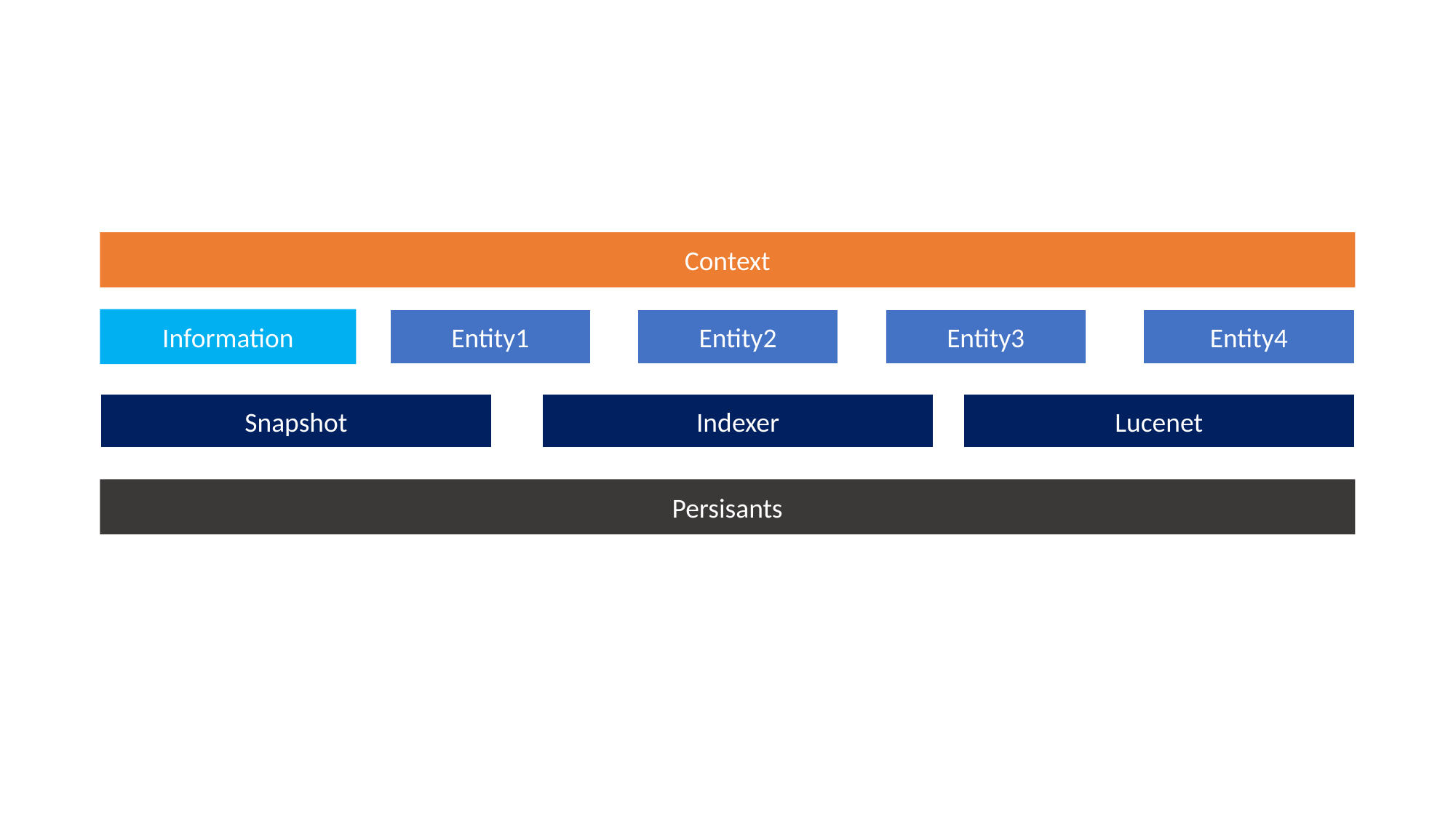

#
Context
Information
Entity1
Entity2
Entity3
Entity4
Snapshot
Indexer
Lucenet
Persisants